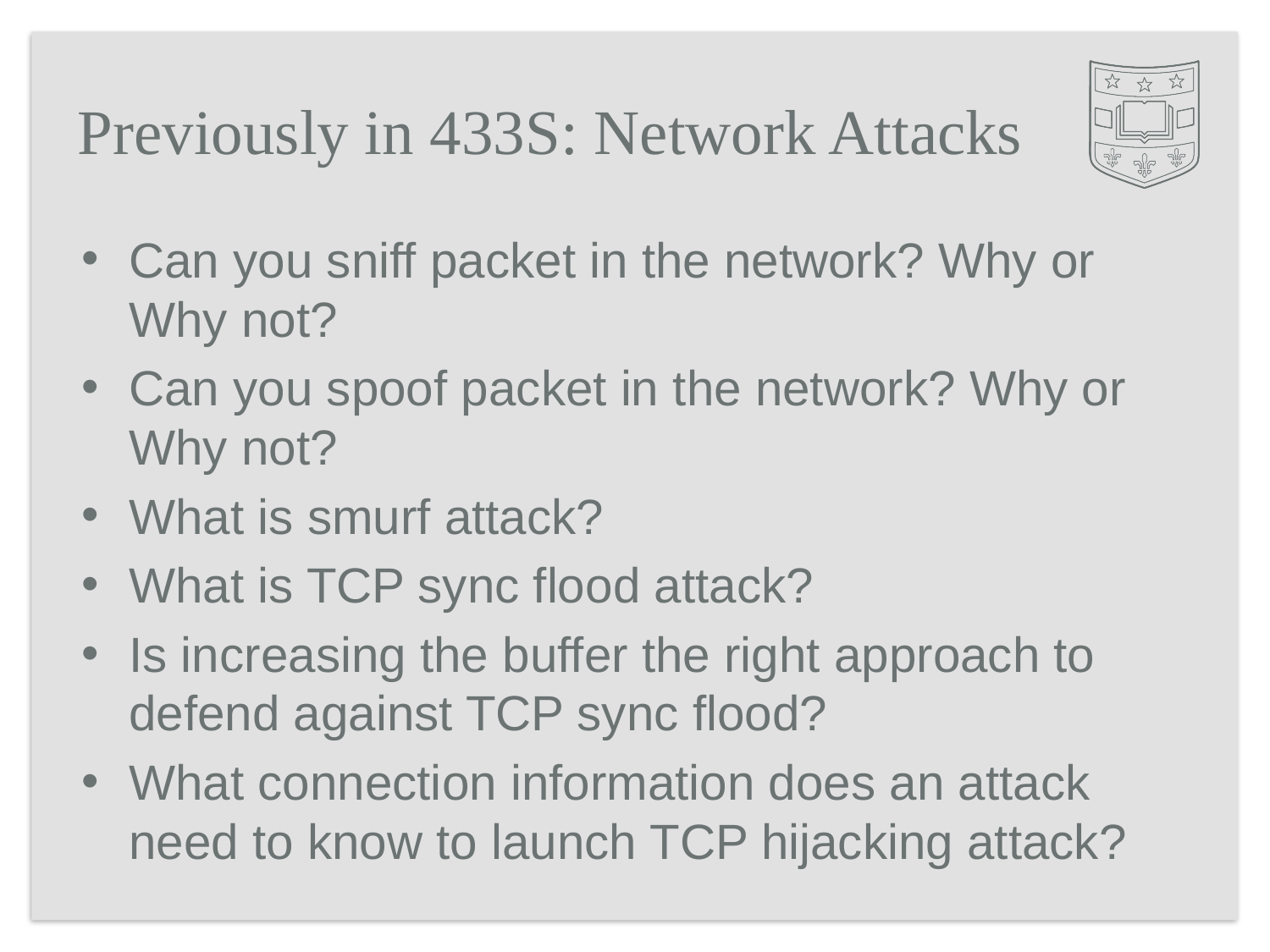

# Previously in 433S: Network Attacks
Can you sniff packet in the network? Why or Why not?
Can you spoof packet in the network? Why or Why not?
What is smurf attack?
What is TCP sync flood attack?
Is increasing the buffer the right approach to defend against TCP sync flood?
What connection information does an attack need to know to launch TCP hijacking attack?